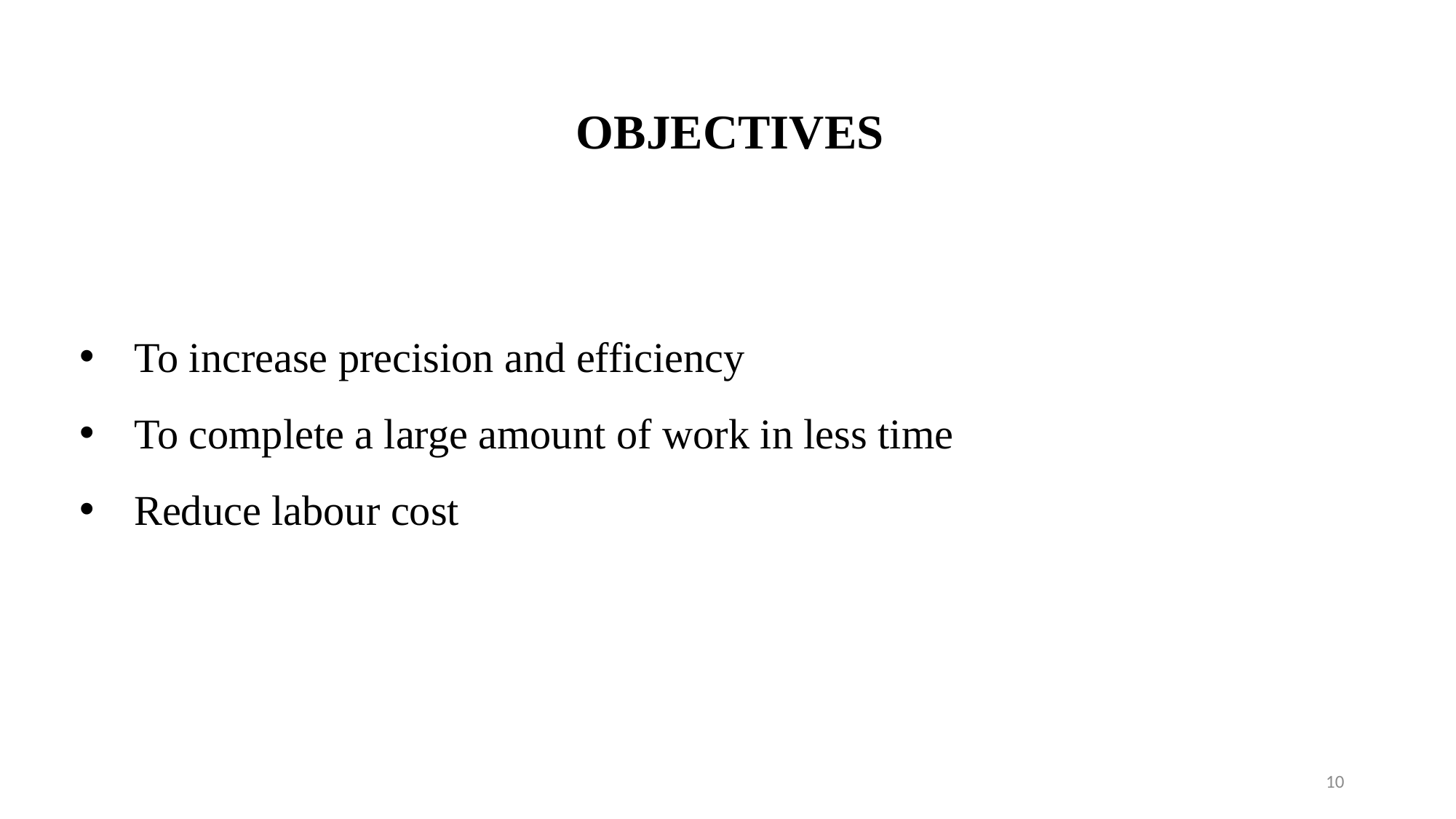

OBJECTIVES

To increase precision and efficiency
To complete a large amount of work in less time
Reduce labour cost

10